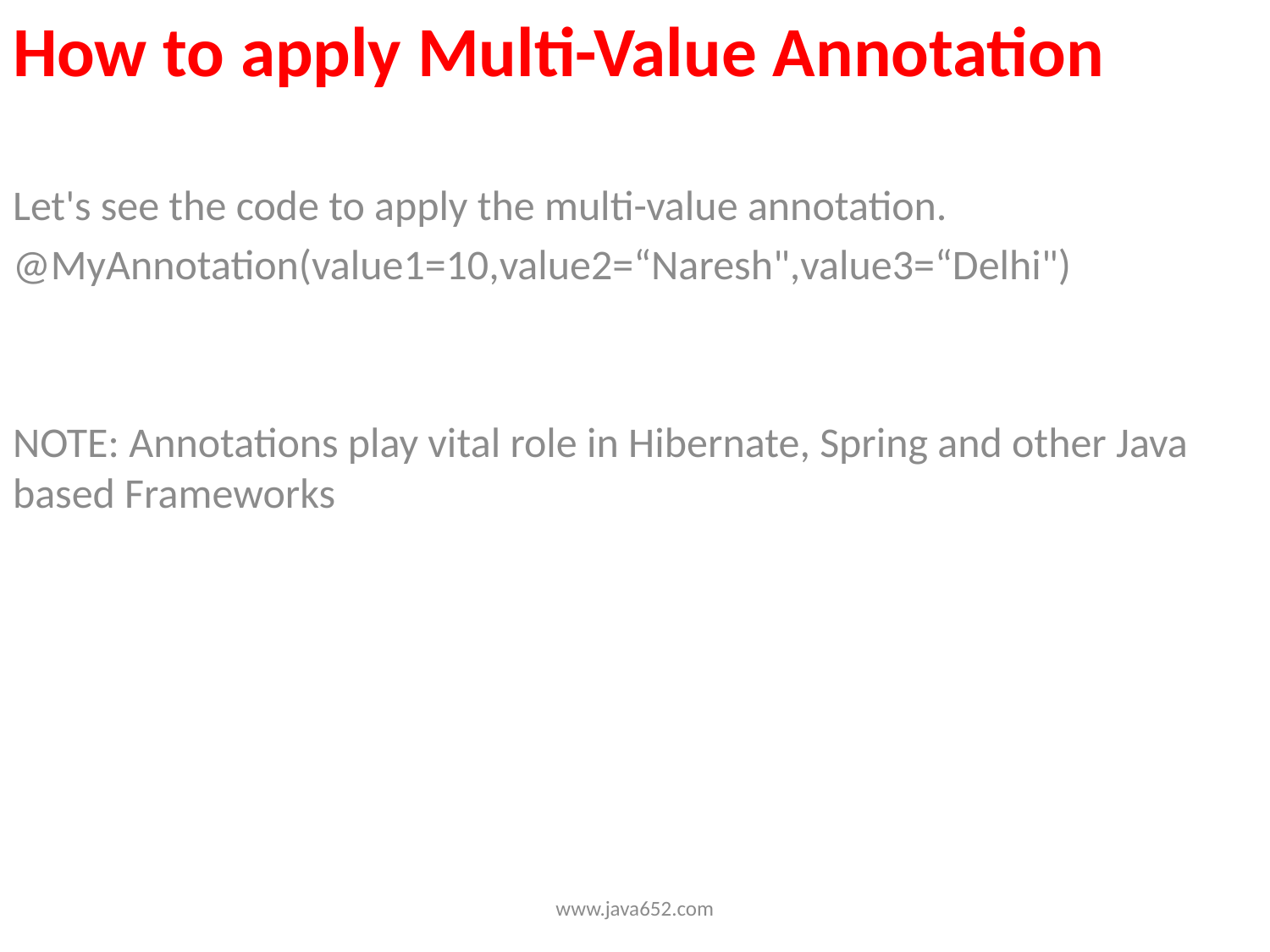

How to apply Multi-Value Annotation

Let's see the code to apply the multi-value annotation.
@MyAnnotation(value1=10,value2=“Naresh",value3=“Delhi")

NOTE: Annotations play vital role in Hibernate, Spring and other Java based Frameworks

www.java652.com